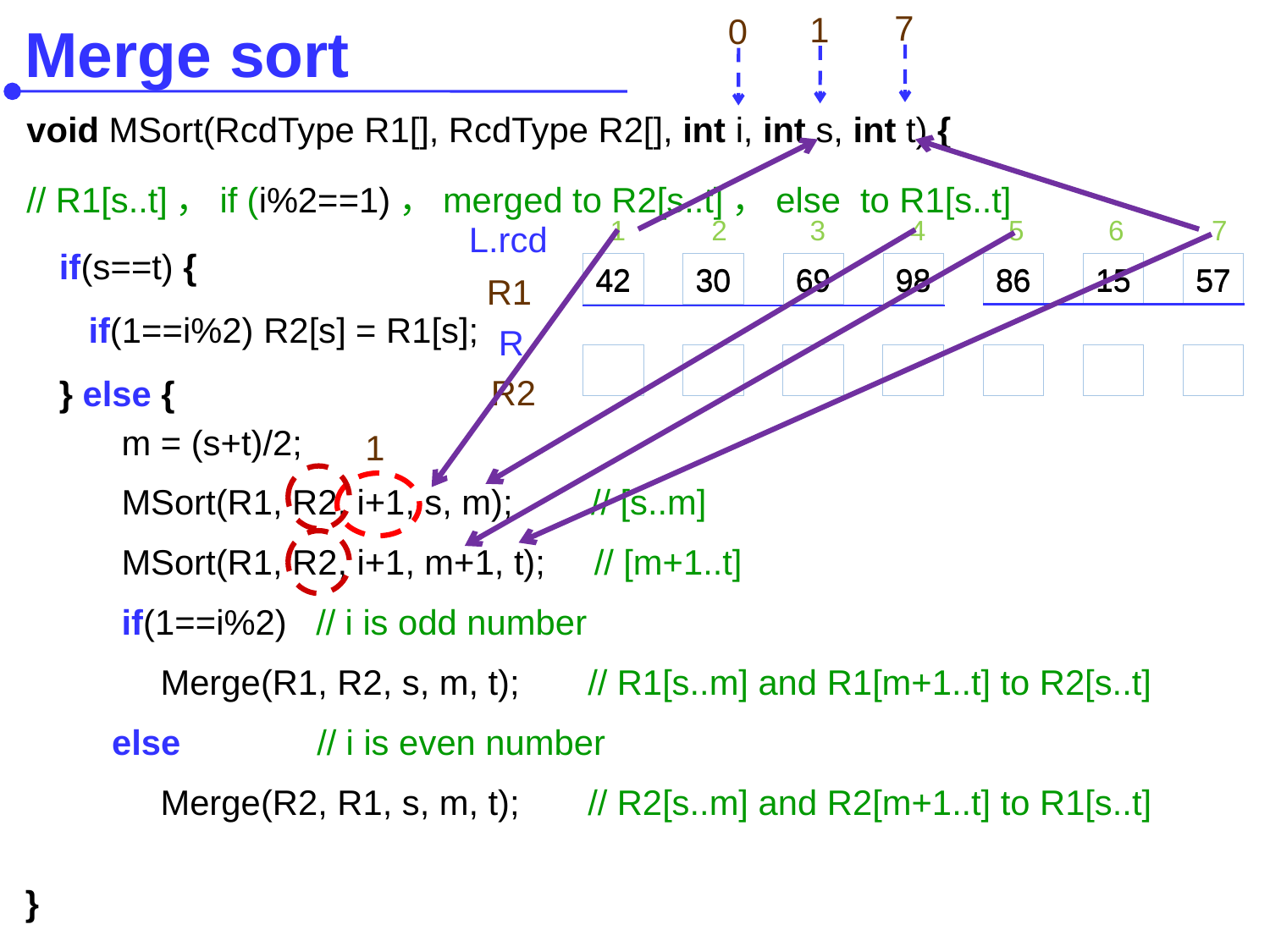

Merge sort
7
1
0
void MSort(RcdType R1[], RcdType R2[], int i, int s, int t) {
// R1[s..t]，if (i%2==1)，merged to R2[s..t]，else  to R1[s..t]

1
2
3
4
5
6
7
42
30
69
98
86
15
57
L.rcd
 if(s==t) {
    if(1==i%2) R2[s] = R1[s];
 } else {
42
30
69
98
86
15
57
R1
R

   R2
    m = (s+t)/2;
    MSort(R1, R2, i+1, s, m);        // [s..m]
    MSort(R1, R2, i+1, m+1, t);     // [m+1..t]
    if(1==i%2)   // i is odd number
        Merge(R1, R2, s, m, t);       // R1[s..m] and R1[m+1..t] to R2[s..t]
   else              // i is even number
        Merge(R2, R1, s, m, t);       // R2[s..m] and R2[m+1..t] to R1[s..t]

1

}
23